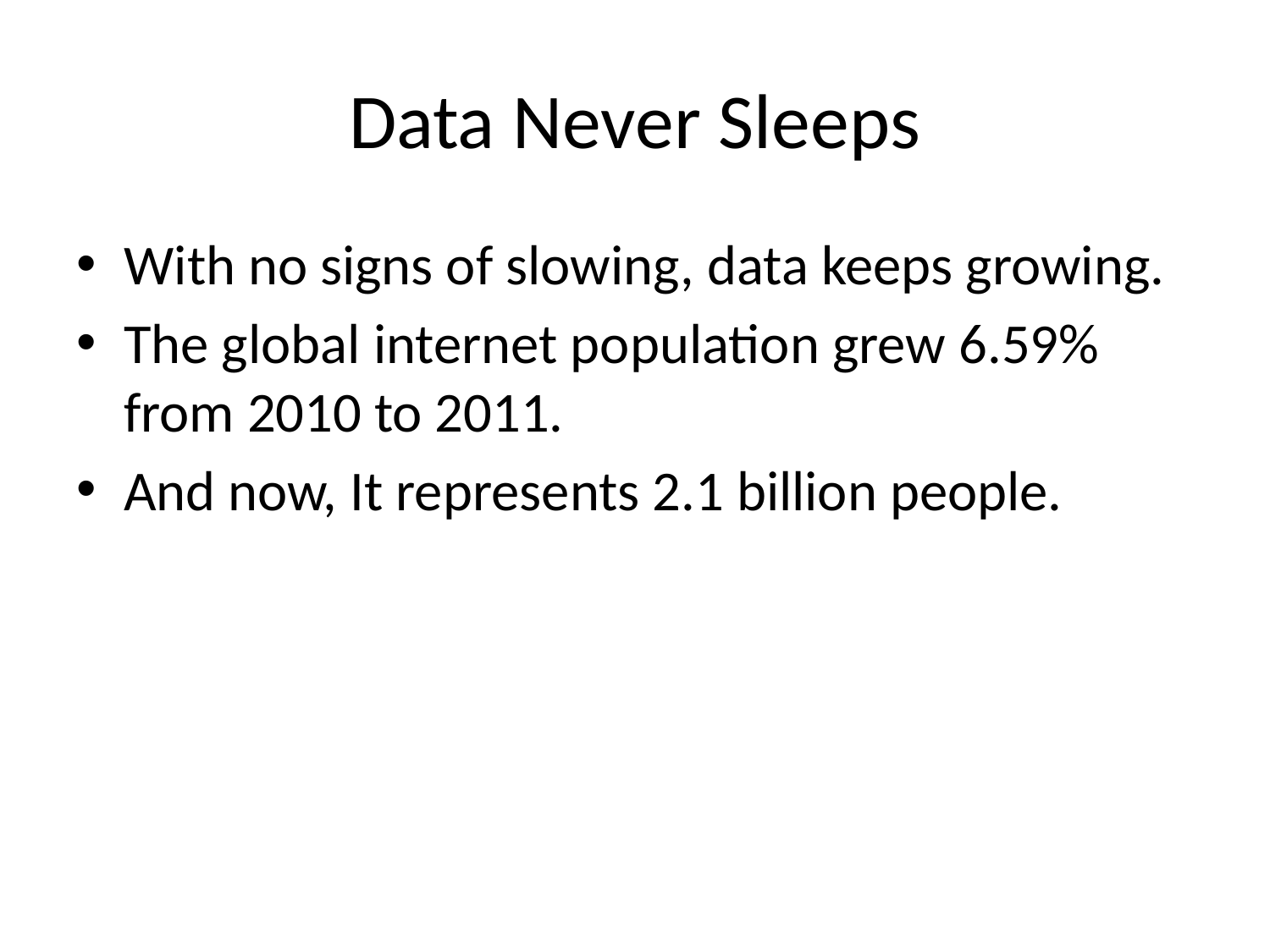

# Data Never Sleeps
With no signs of slowing, data keeps growing.
The global internet population grew 6.59% from 2010 to 2011.
And now, It represents 2.1 billion people.